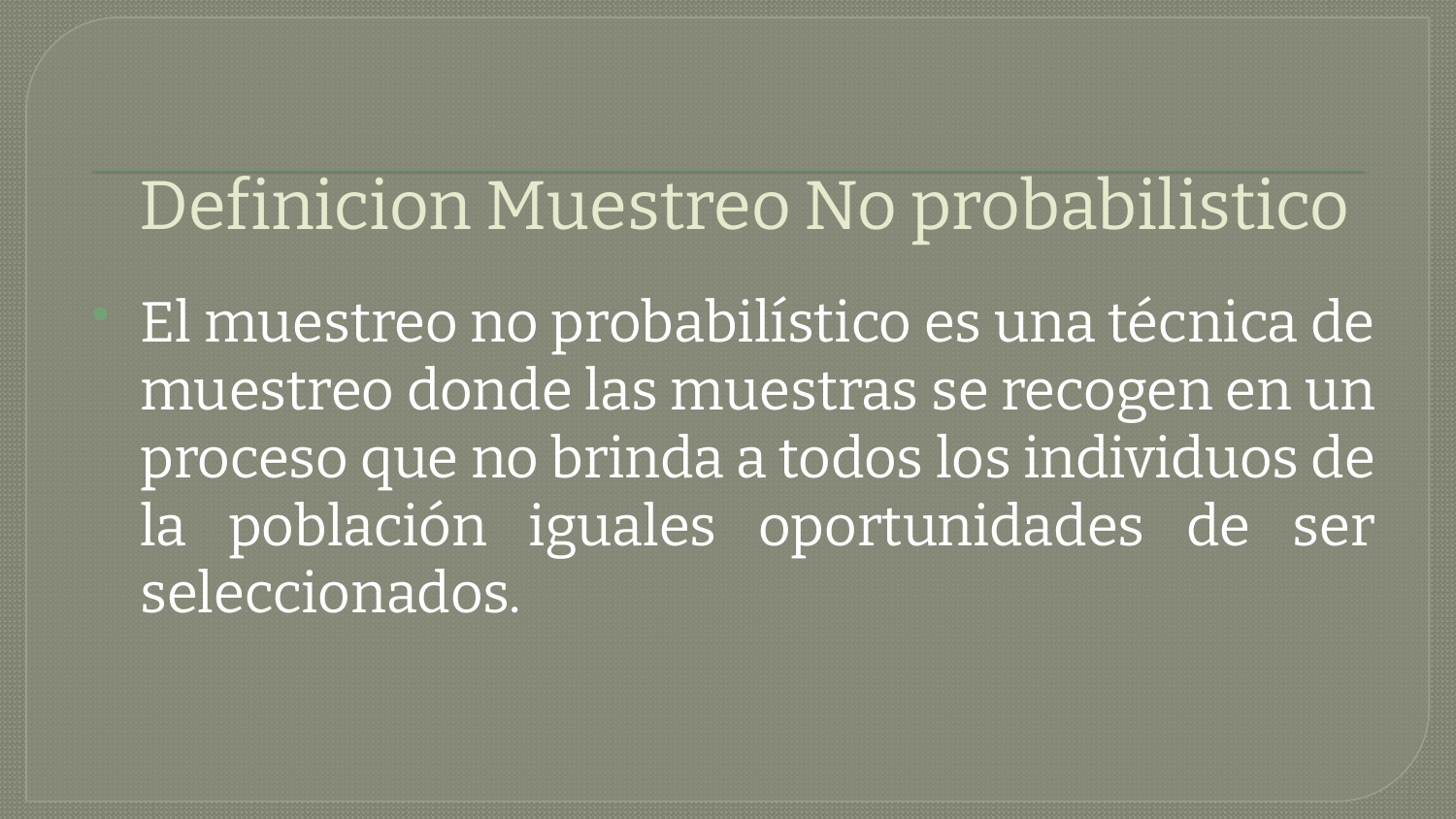

# Definicion Muestreo No probabilistico
El muestreo no probabilístico es una técnica de muestreo donde las muestras se recogen en un proceso que no brinda a todos los individuos de la población iguales oportunidades de ser seleccionados.